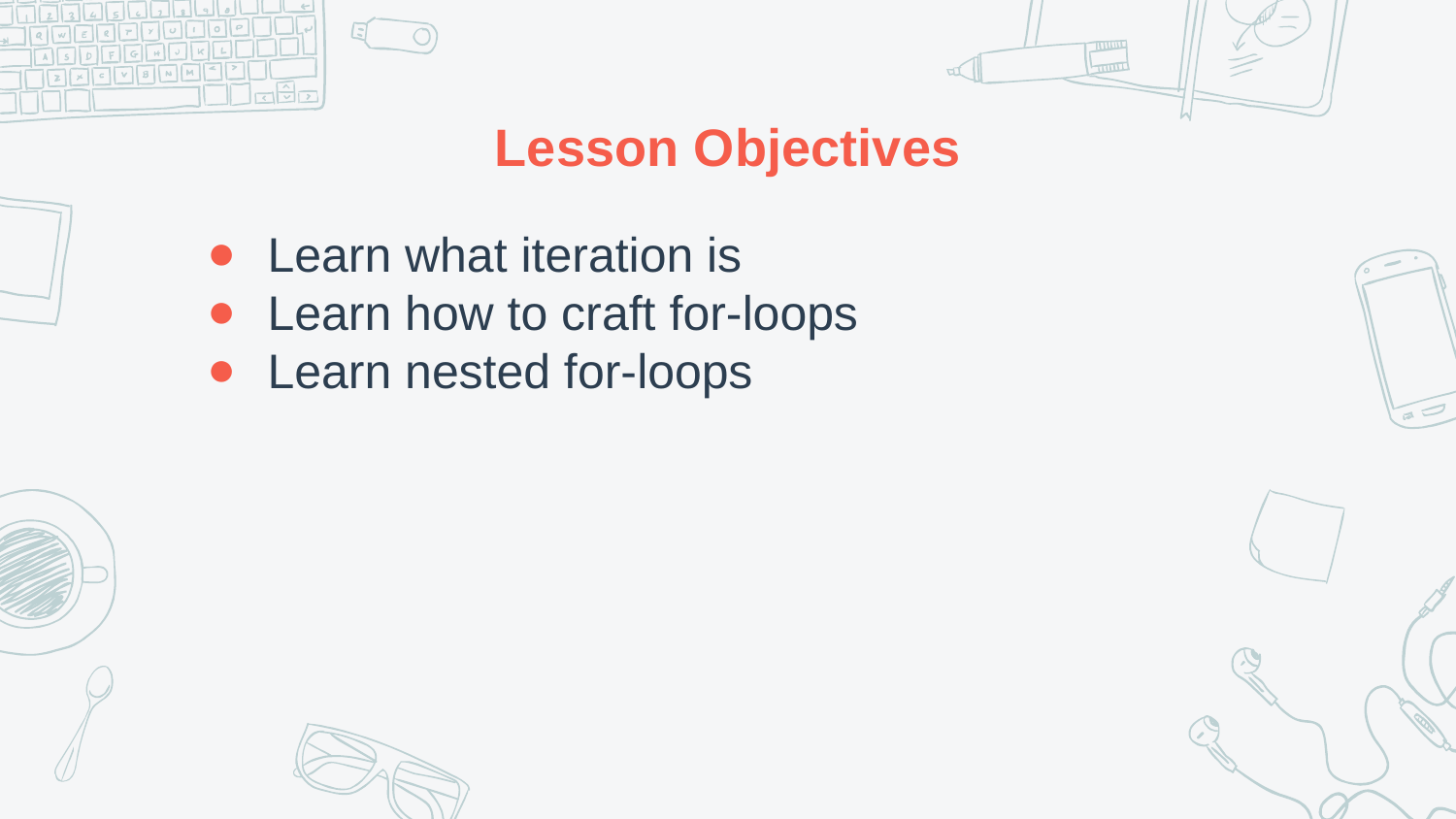

# Lesson Objectives
Learn what iteration is
Learn how to craft for-loops
Learn nested for-loops